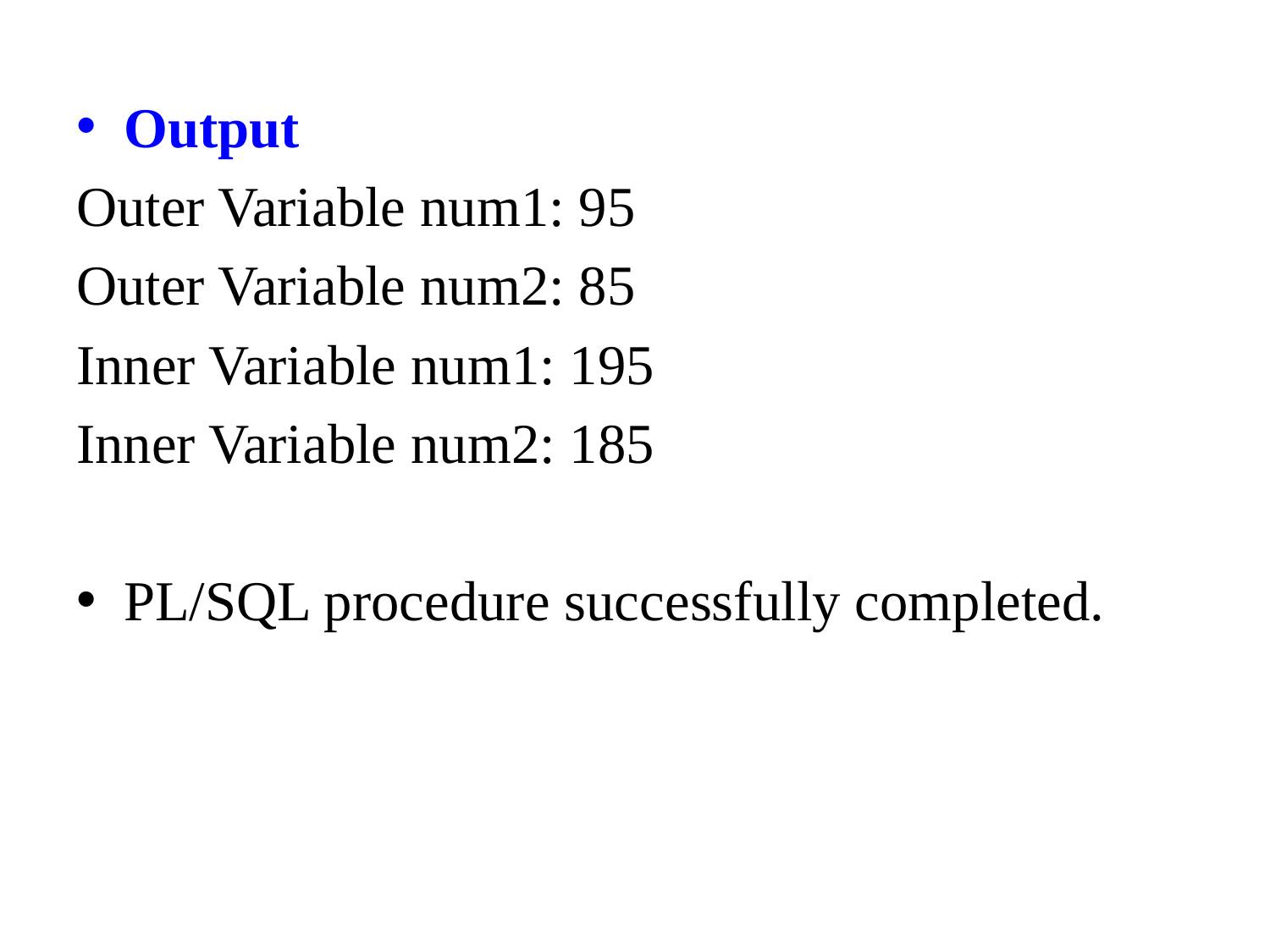

Output
Outer Variable num1: 95
Outer Variable num2: 85
Inner Variable num1: 195
Inner Variable num2: 185

PL/SQL procedure successfully completed.